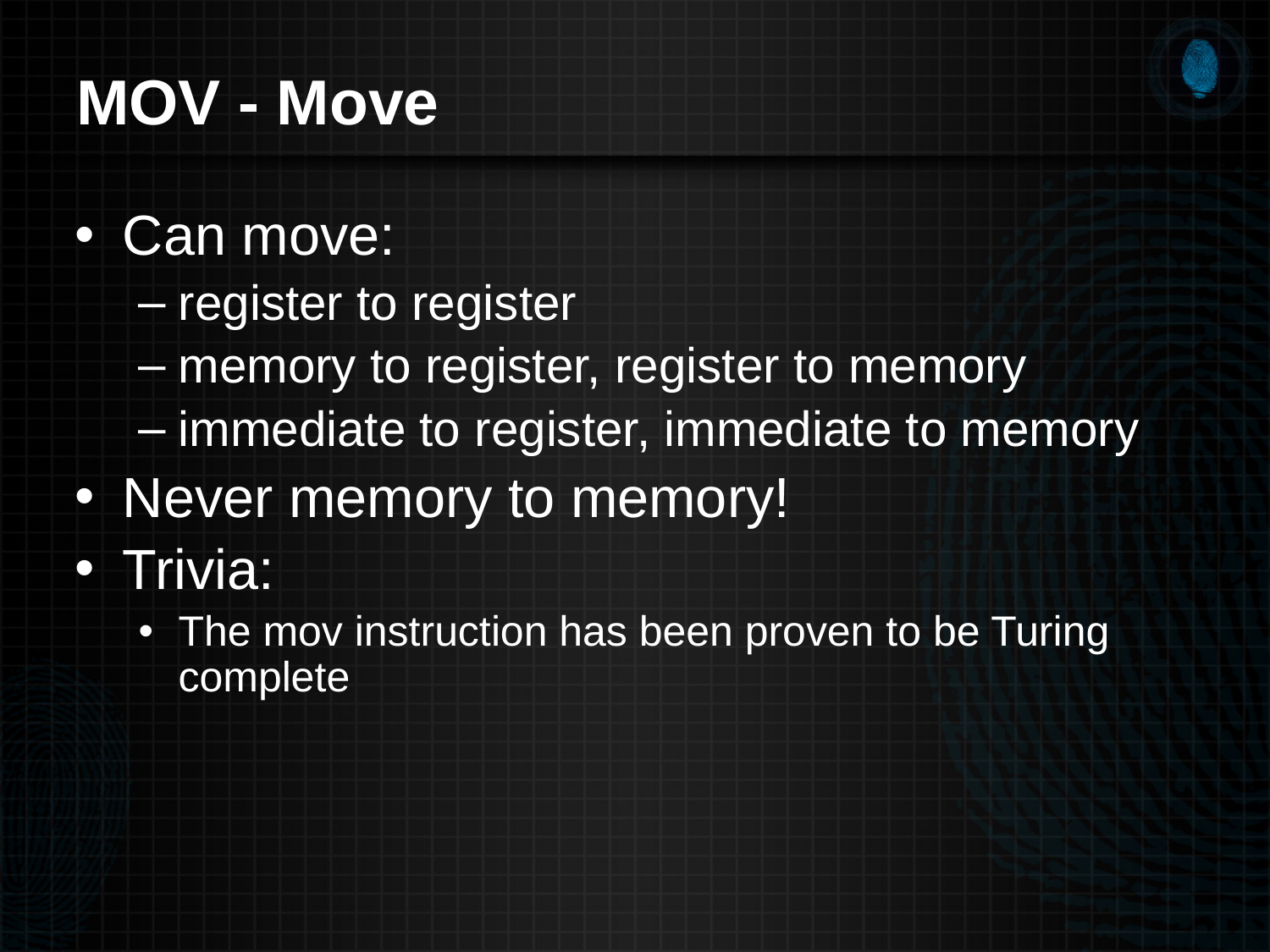

# MOV - Move
Can move:
register to register
memory to register, register to memory
immediate to register, immediate to memory
Never memory to memory!
Trivia:
The mov instruction has been proven to be Turing complete